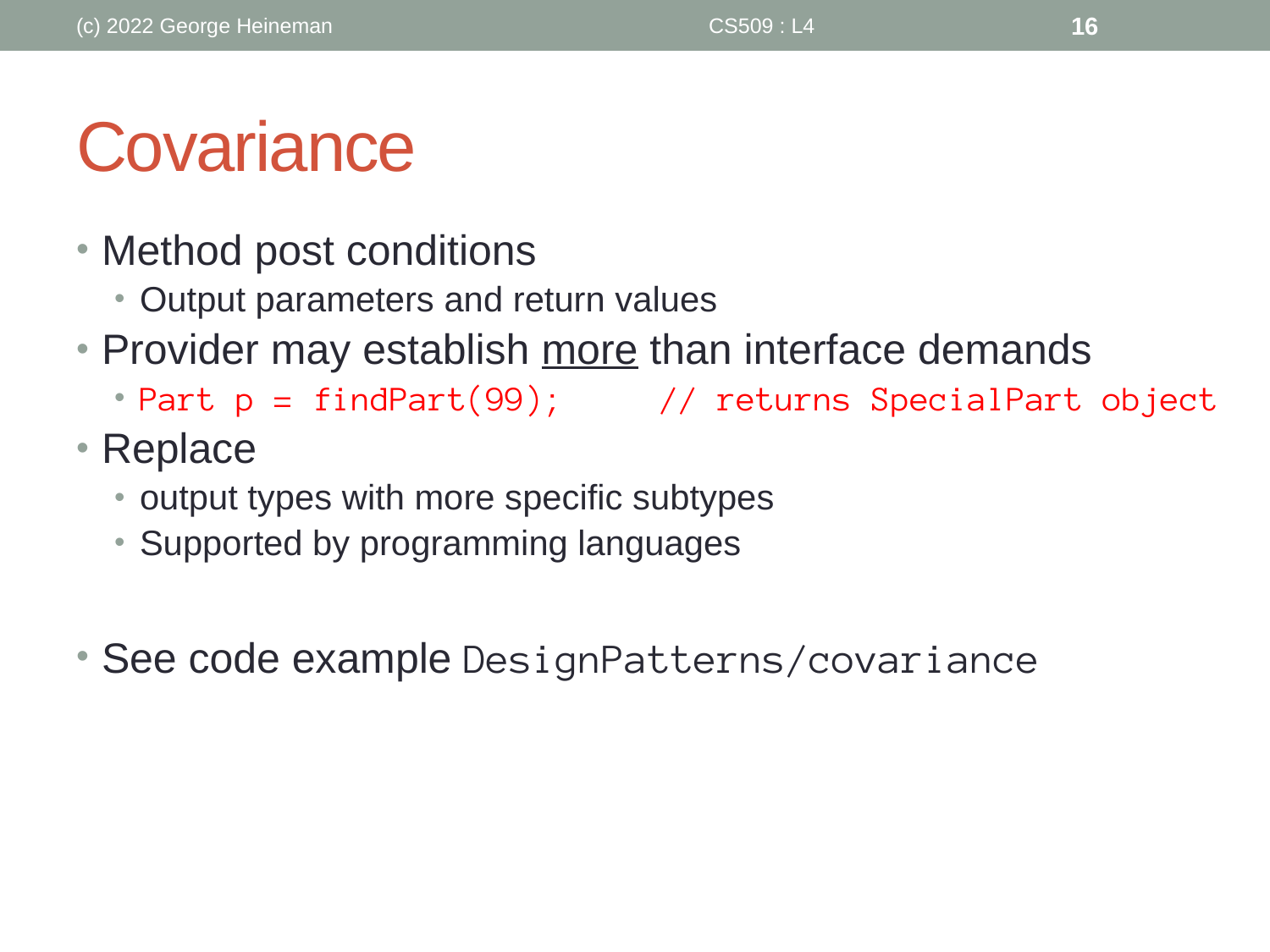

(c) 2022 George Heineman
CS509 : L4
16
# Covariance
Method post conditions
Output parameters and return values
Provider may establish more than interface demands
Part p = findPart(99);     // returns SpecialPart object
Replace
output types with more specific subtypes
Supported by programming languages

See code example DesignPatterns/covariance